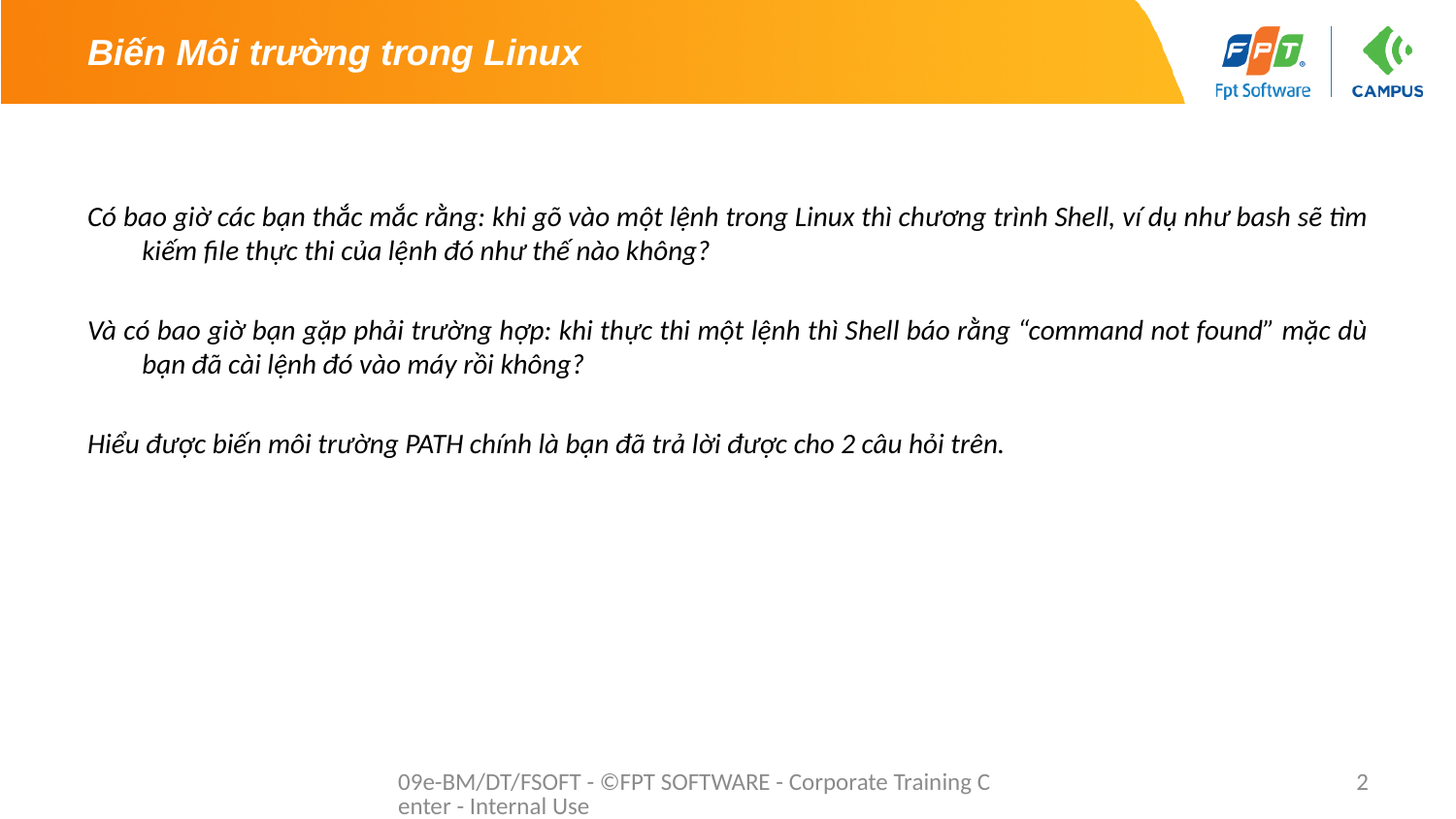

# Biến Môi trường trong Linux
Có bao giờ các bạn thắc mắc rằng: khi gõ vào một lệnh trong Linux thì chương trình Shell, ví dụ như bash sẽ tìm kiếm file thực thi của lệnh đó như thế nào không?

Và có bao giờ bạn gặp phải trường hợp: khi thực thi một lệnh thì Shell báo rằng “command not found” mặc dù bạn đã cài lệnh đó vào máy rồi không?

Hiểu được biến môi trường PATH chính là bạn đã trả lời được cho 2 câu hỏi trên.
09e-BM/DT/FSOFT - ©FPT SOFTWARE - Corporate Training Center - Internal Use
2